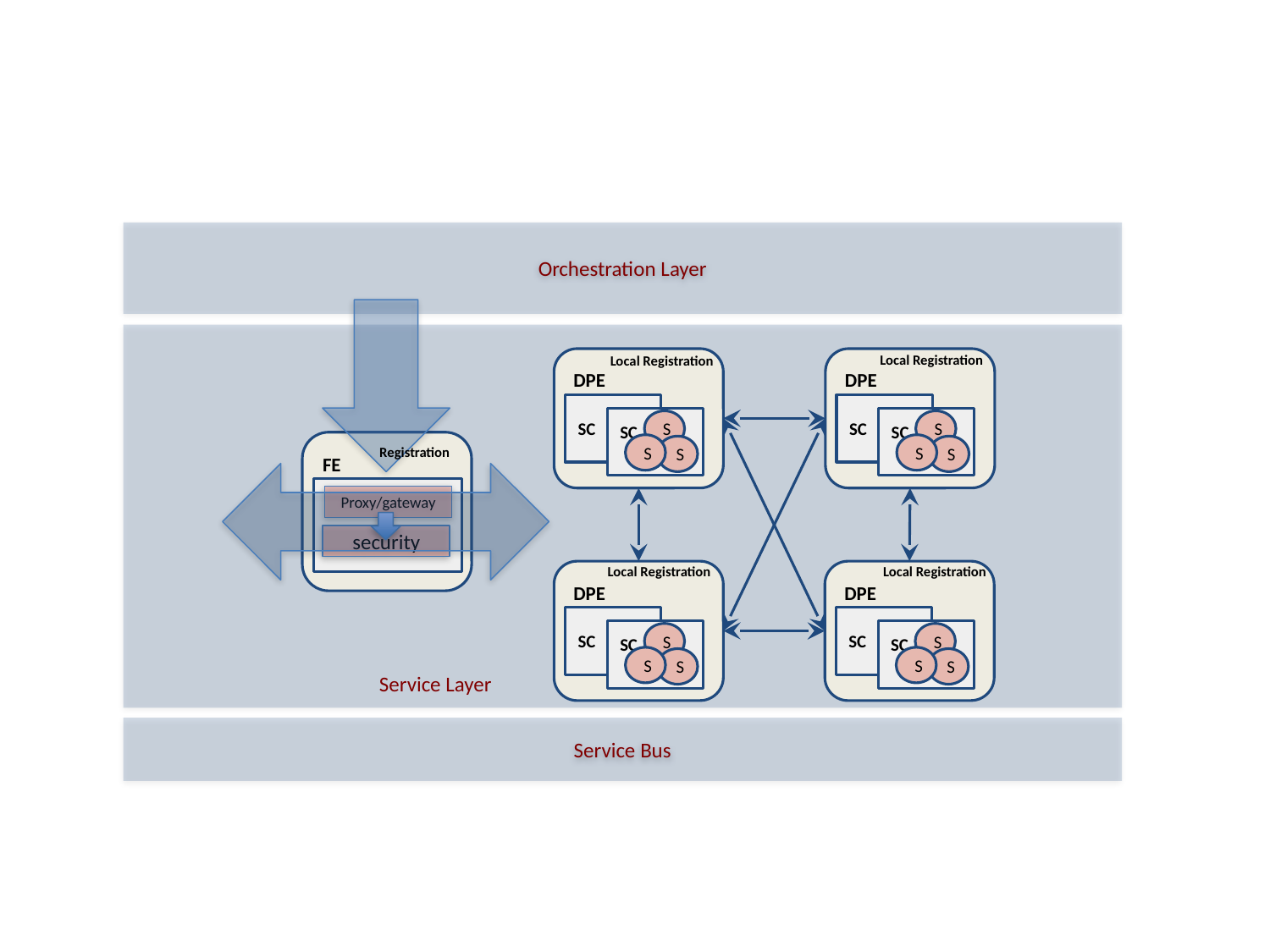

Orchestration Layer

Local Registration
Local Registration
DPE
DPE
SC
SC
SC
SC
S
S
FE
S
S
S
S
Registration

Proxy/gateway

security
Local Registration
Local Registration
DPE
DPE
SC
SC
SC
SC
S
S
S
S
S
S
Service Layer
 Service Bus